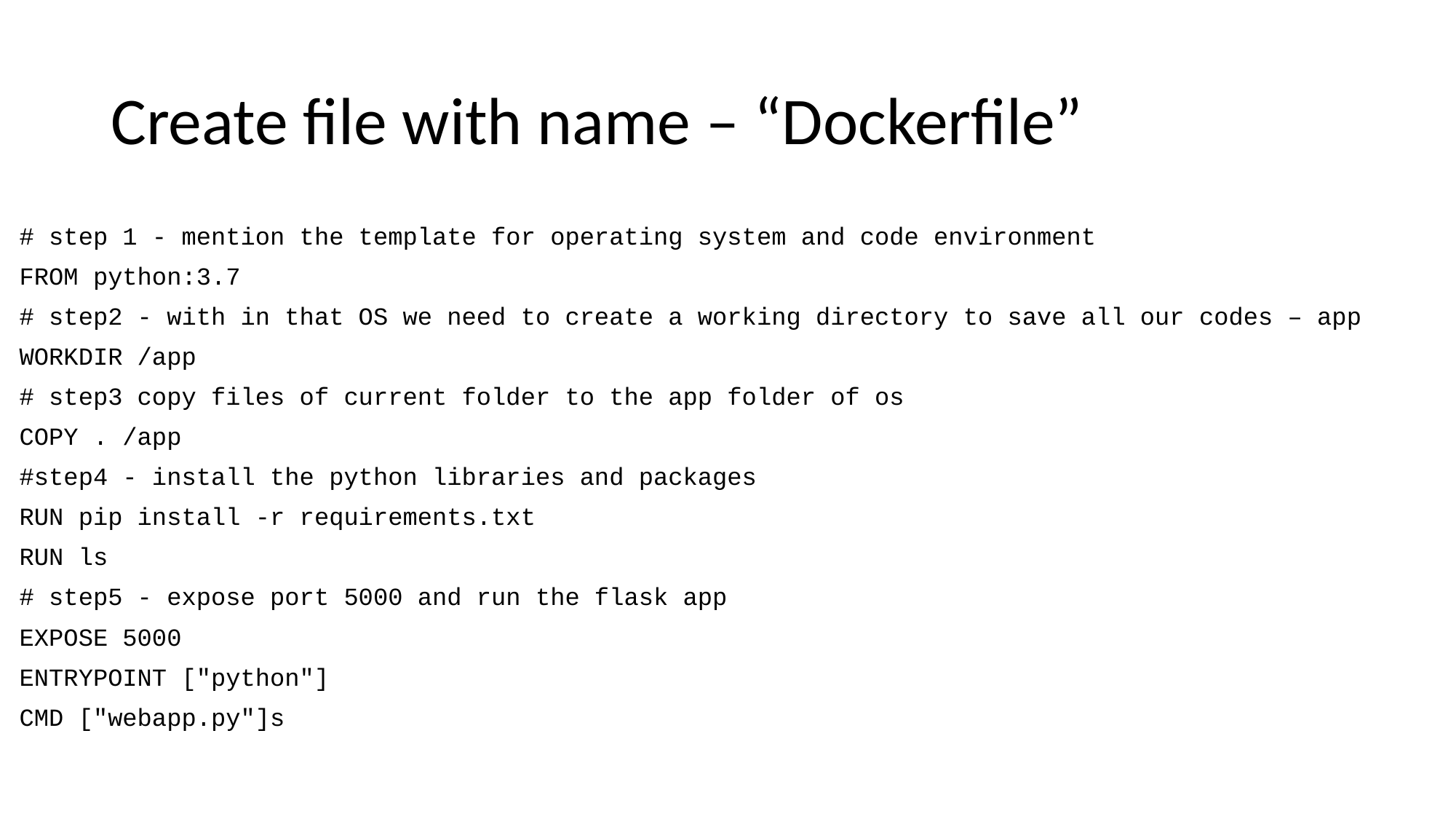

# Create file with name – “Dockerfile”
# step 1 - mention the template for operating system and code environment
FROM python:3.7
# step2 - with in that OS we need to create a working directory to save all our codes – app
WORKDIR /app
# step3 copy files of current folder to the app folder of os
COPY . /app
#step4 - install the python libraries and packages
RUN pip install -r requirements.txt
RUN ls
# step5 - expose port 5000 and run the flask app
EXPOSE 5000
ENTRYPOINT ["python"]
CMD ["webapp.py"]s